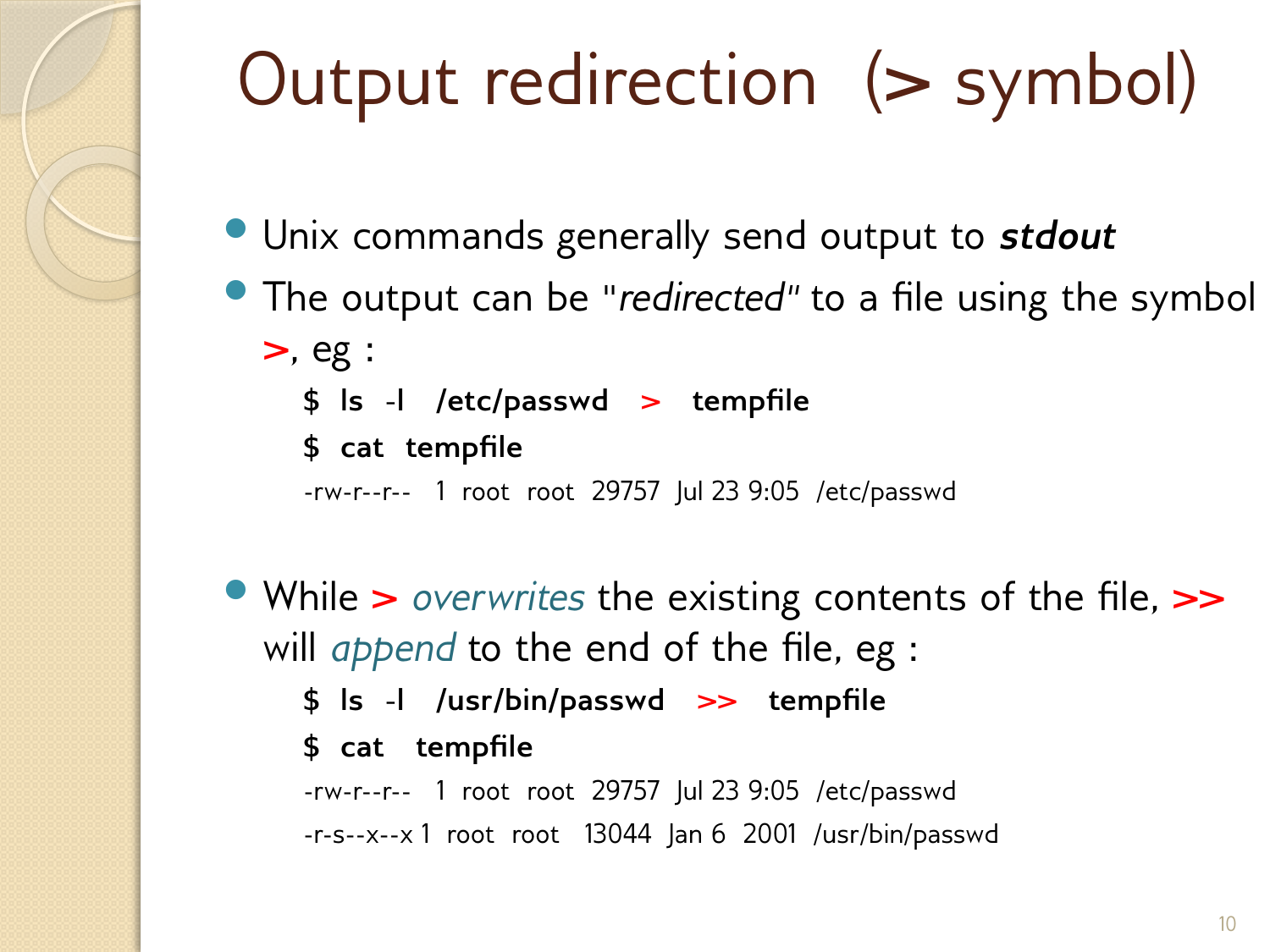

# Output redirection  (> symbol)
Unix commands generally send output to stdout
The output can be "redirected" to a file using the symbol >, eg :
$  ls  -l   /etc/passwd   >   tempfile
$  cat  tempfile
-rw-r--r--   1  root  root  29757  Jul 23 9:05  /etc/passwd

While > overwrites the existing contents of the file, >> will append to the end of the file, eg :
$  ls  -l   /usr/bin/passwd   >>   tempfile
$  cat   tempfile
-rw-r--r--   1  root  root  29757  Jul 23 9:05  /etc/passwd
-r-s--x--x 1  root  root   13044  Jan 6  2001  /usr/bin/passwd
10